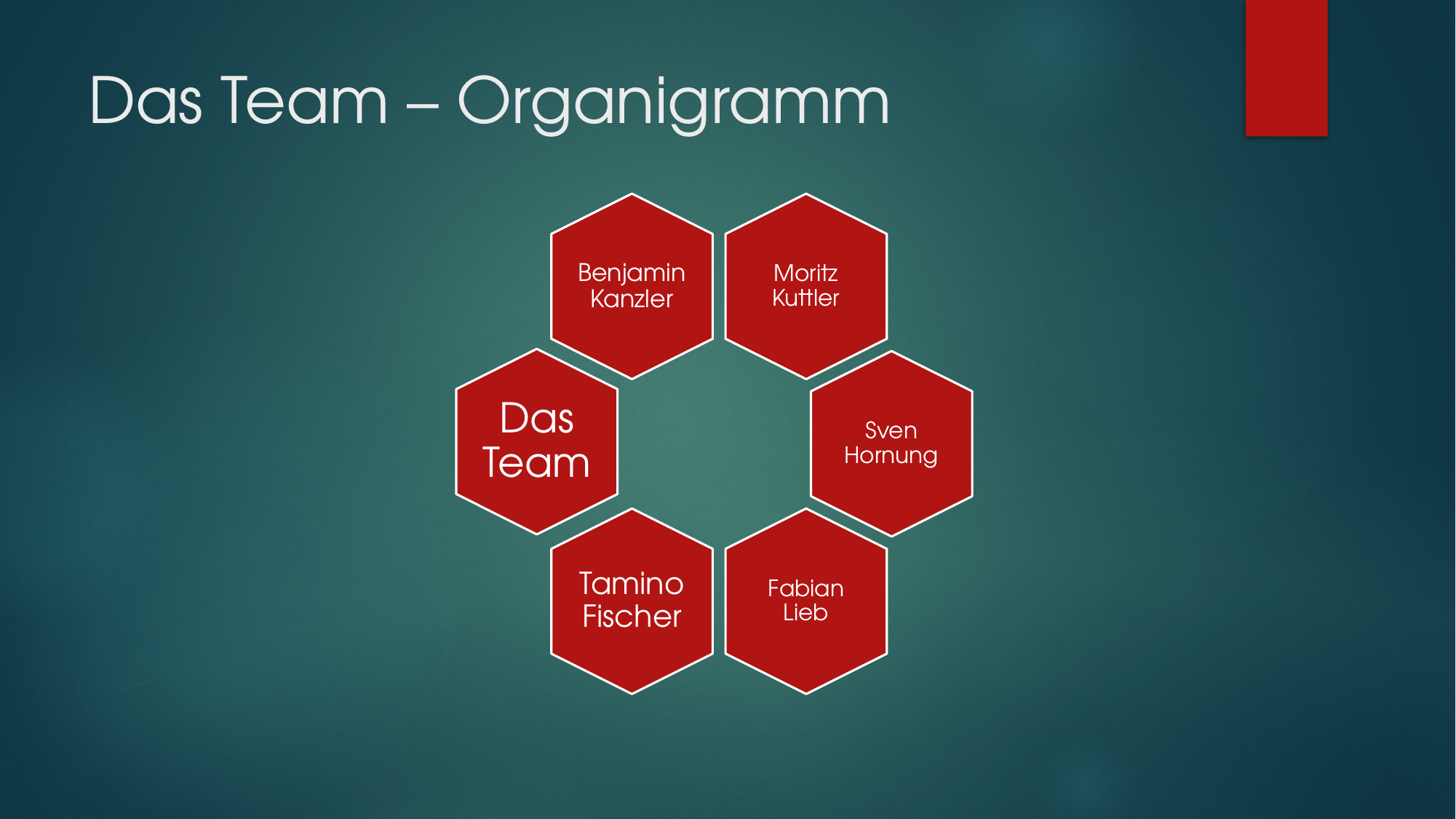

# Das Team – Organigramm
Moritz Kuttler
Benjamin Kanzler
Sven Hornung
Das Team
Fabian Lieb
Tamino Fischer